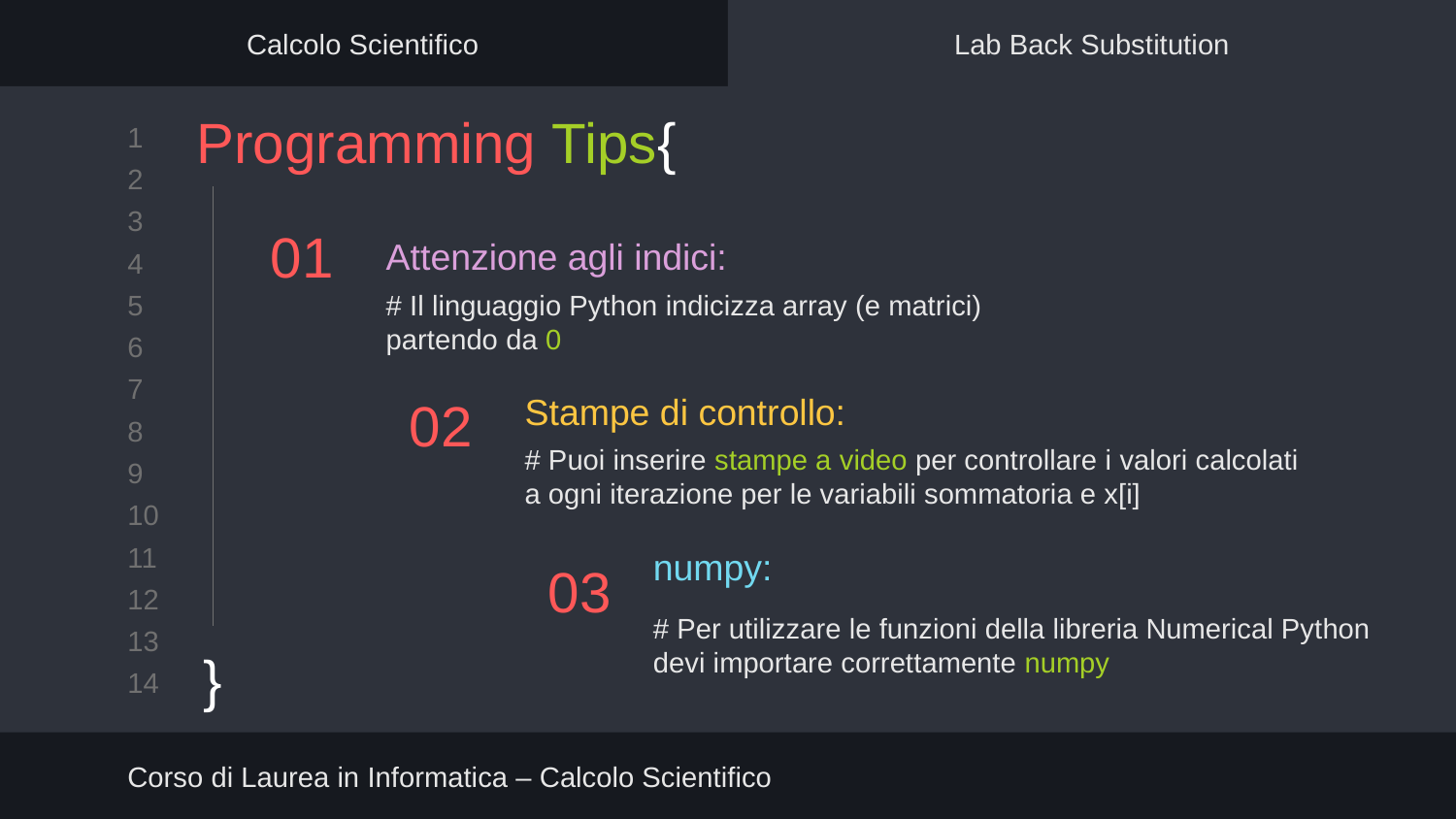

Calcolo Scientifico
Lab Back Substitution
Programming Tips{
}
# 01
Attenzione agli indici:
# Il linguaggio Python indicizza array (e matrici) partendo da 0
Stampe di controllo:
02
# Puoi inserire stampe a video per controllare i valori calcolati a ogni iterazione per le variabili sommatoria e x[i]
numpy:
03
# Per utilizzare le funzioni della libreria Numerical Python devi importare correttamente numpy
Corso di Laurea in Informatica – Calcolo Scientifico